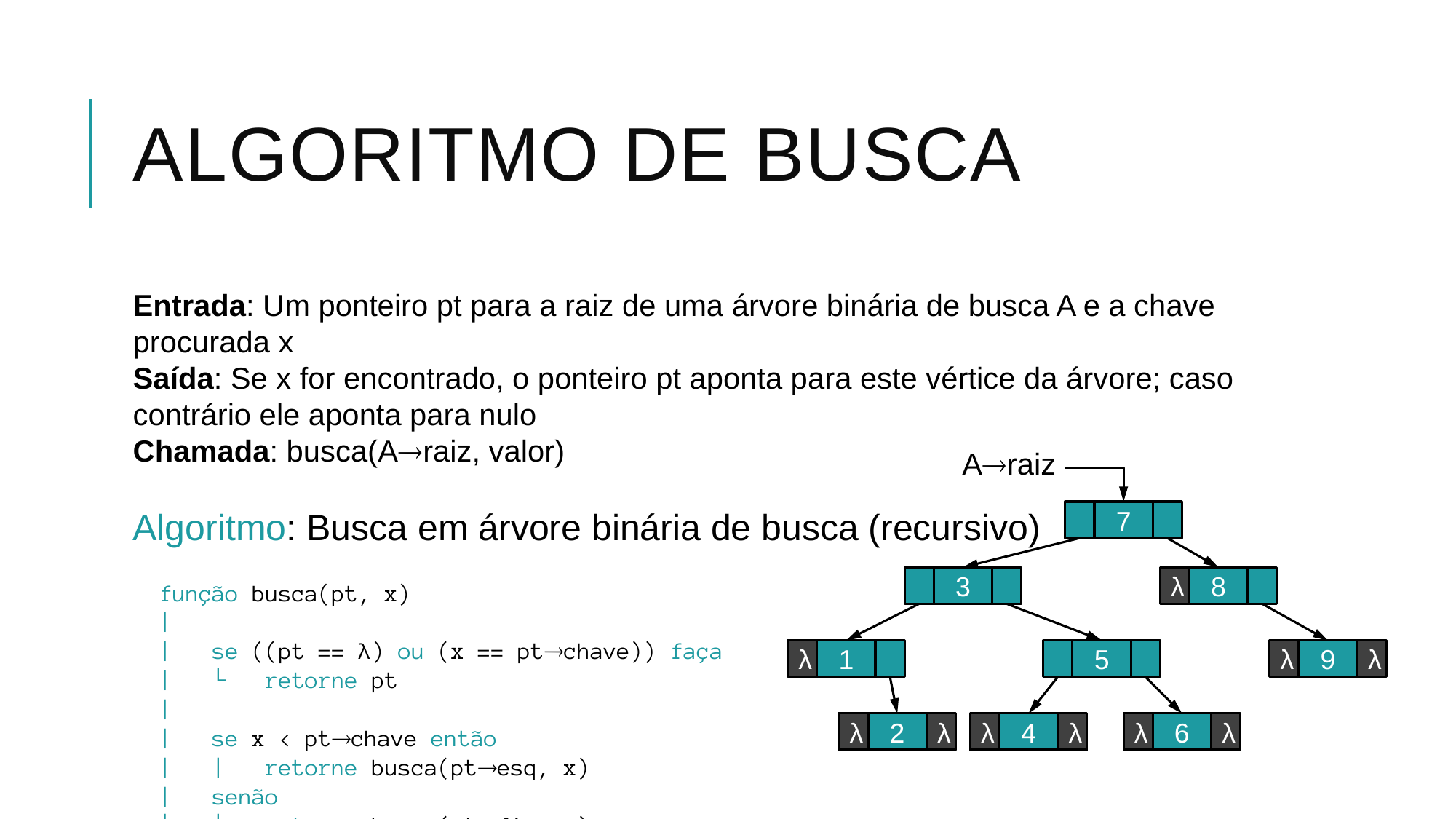

# Algoritmo de BUSCA
Entrada: Um ponteiro pt para a raiz de uma árvore binária de busca A e a chave procurada x
Saída: Se x for encontrado, o ponteiro pt aponta para este vértice da árvore; caso contrário ele aponta para nulo
Chamada: busca(A→raiz, valor)

Algoritmo: Busca em árvore binária de busca (recursivo)

  função busca(pt, x)
  |
  |   se ((pt == λ) ou (x == pt→chave)) faça
  |   └   retorne pt
  |
  |   se x < pt→chave então
  |   |   retorne busca(pt→esq, x)
  |   senão
  └   └   retorne busca(pt→dir, x)
A→raiz

7

3

λ
8

λ
1

5

λ
9
λ
λ
2
λ
λ
λ
4
λ
λ
6
λ